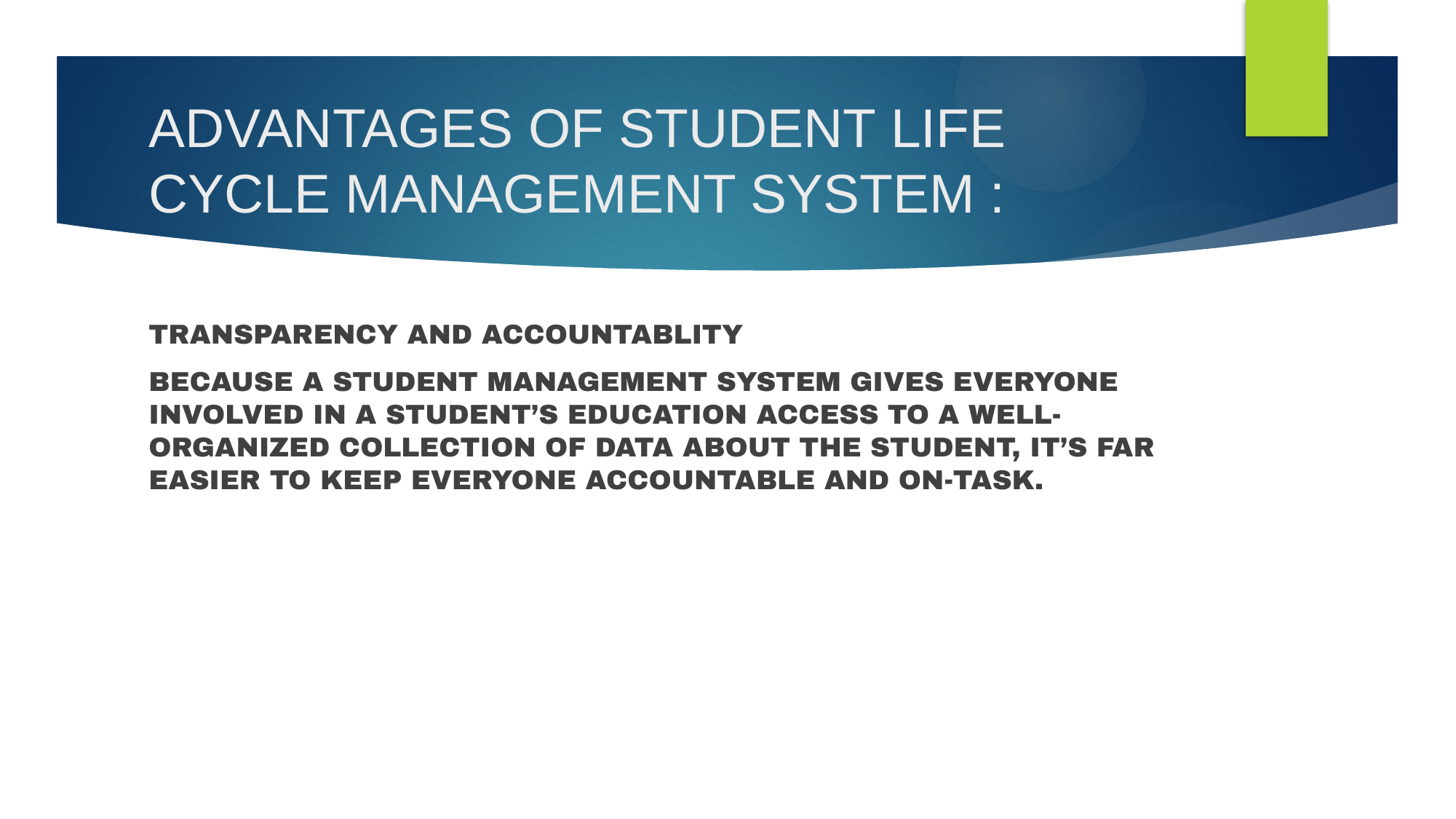

# ADVANTAGES OF STUDENT LIFE CYCLE MANAGEMENT SYSTEM :
TRANSPARENCY AND ACCOUNTABLITY
BECAUSE A STUDENT MANAGEMENT SYSTEM GIVES EVERYONE INVOLVED IN A STUDENT’S EDUCATION ACCESS TO A WELL-ORGANIZED COLLECTION OF DATA ABOUT THE STUDENT, IT’S FAR EASIER TO KEEP EVERYONE ACCOUNTABLE AND ON-TASK.